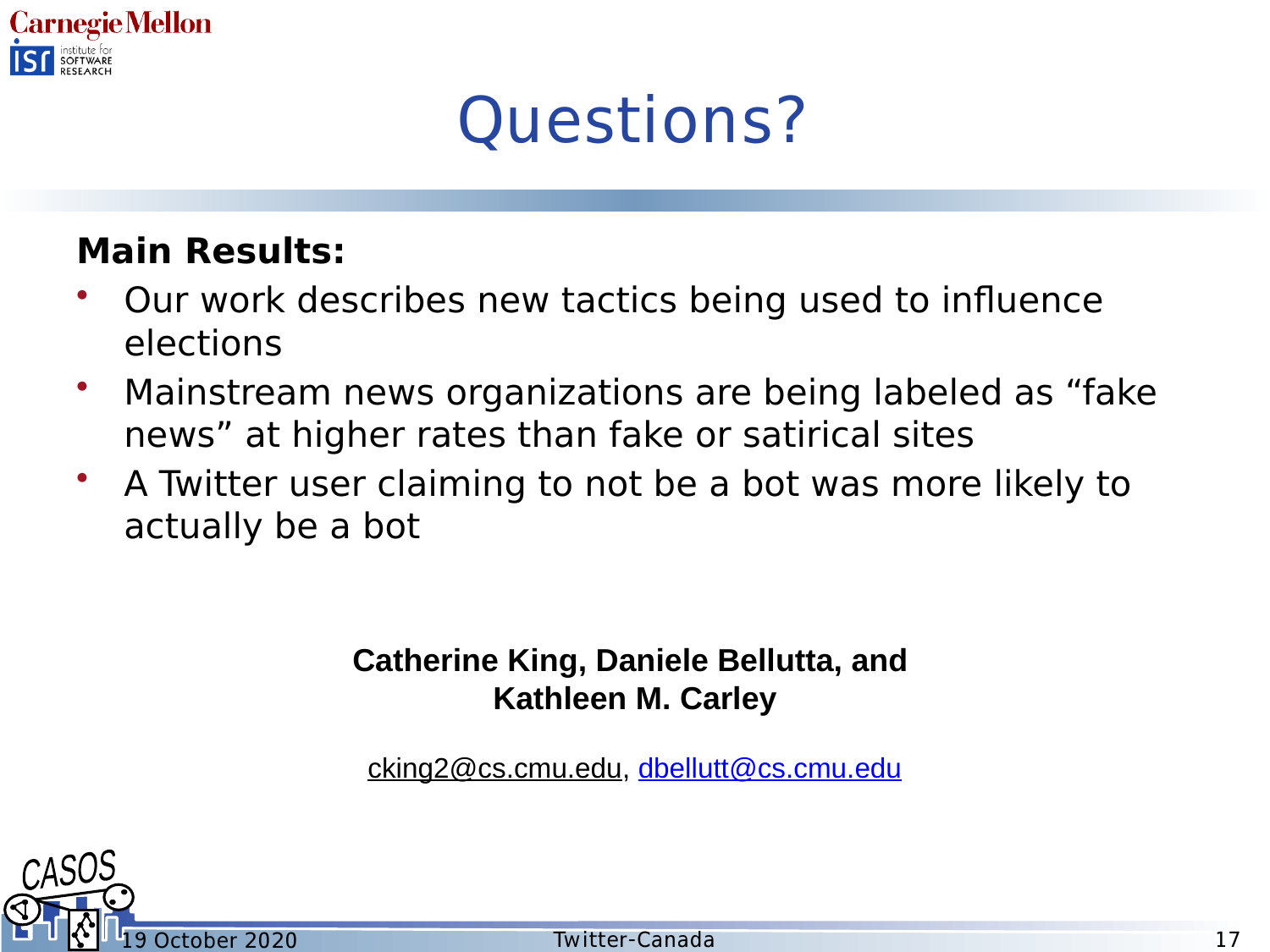

# Questions?
Main Results:
Our work describes new tactics being used to influence elections
Mainstream news organizations are being labeled as “fake news” at higher rates than fake or satirical sites
A Twitter user claiming to not be a bot was more likely to actually be a bot
Catherine King, Daniele Bellutta, and
Kathleen M. Carley

cking2@cs.cmu.edu, dbellutt@cs.cmu.edu